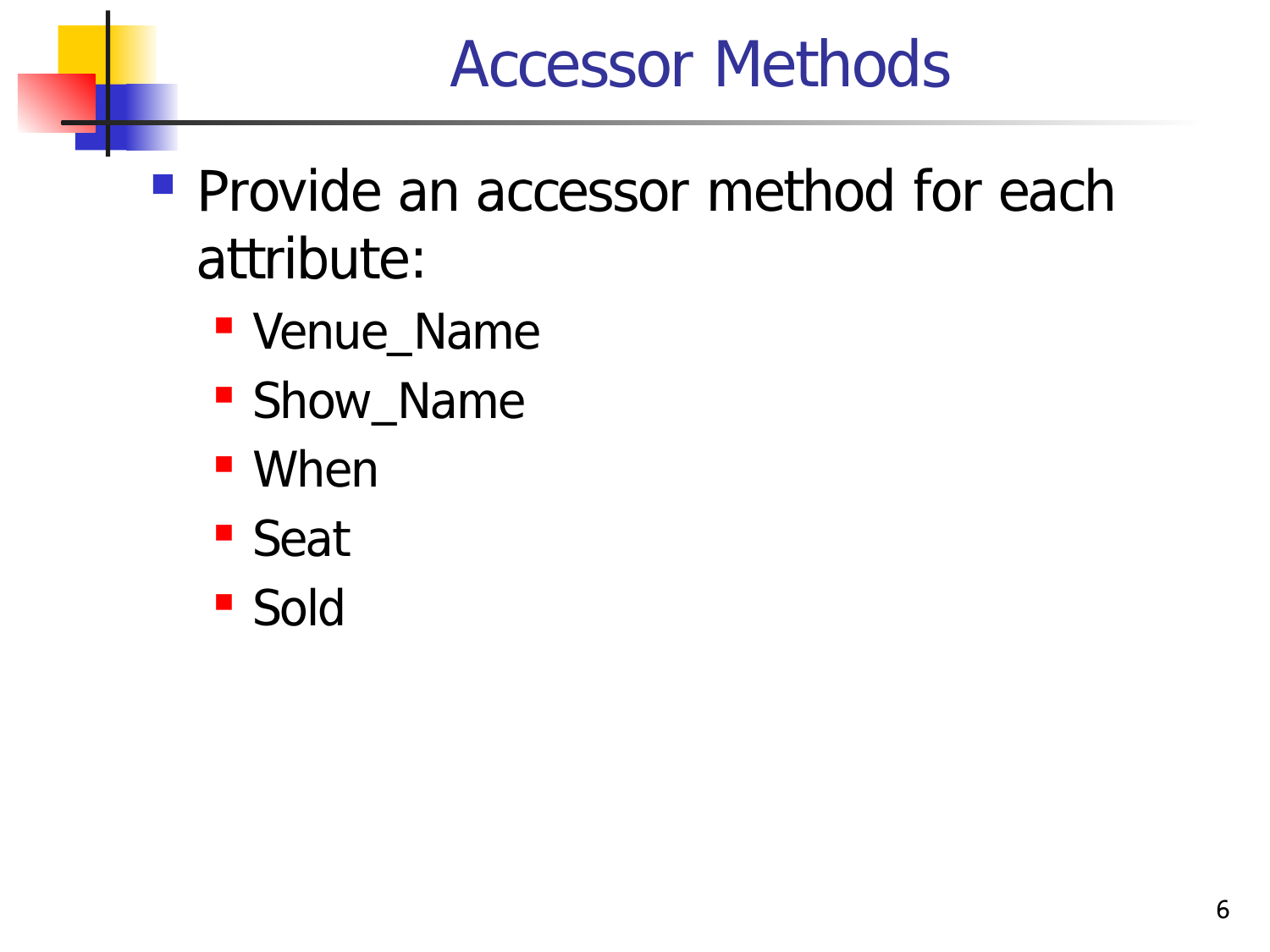

# Accessor Methods
Provide an accessor method for each attribute:
Venue_Name
Show_Name
When
Seat
Sold

6